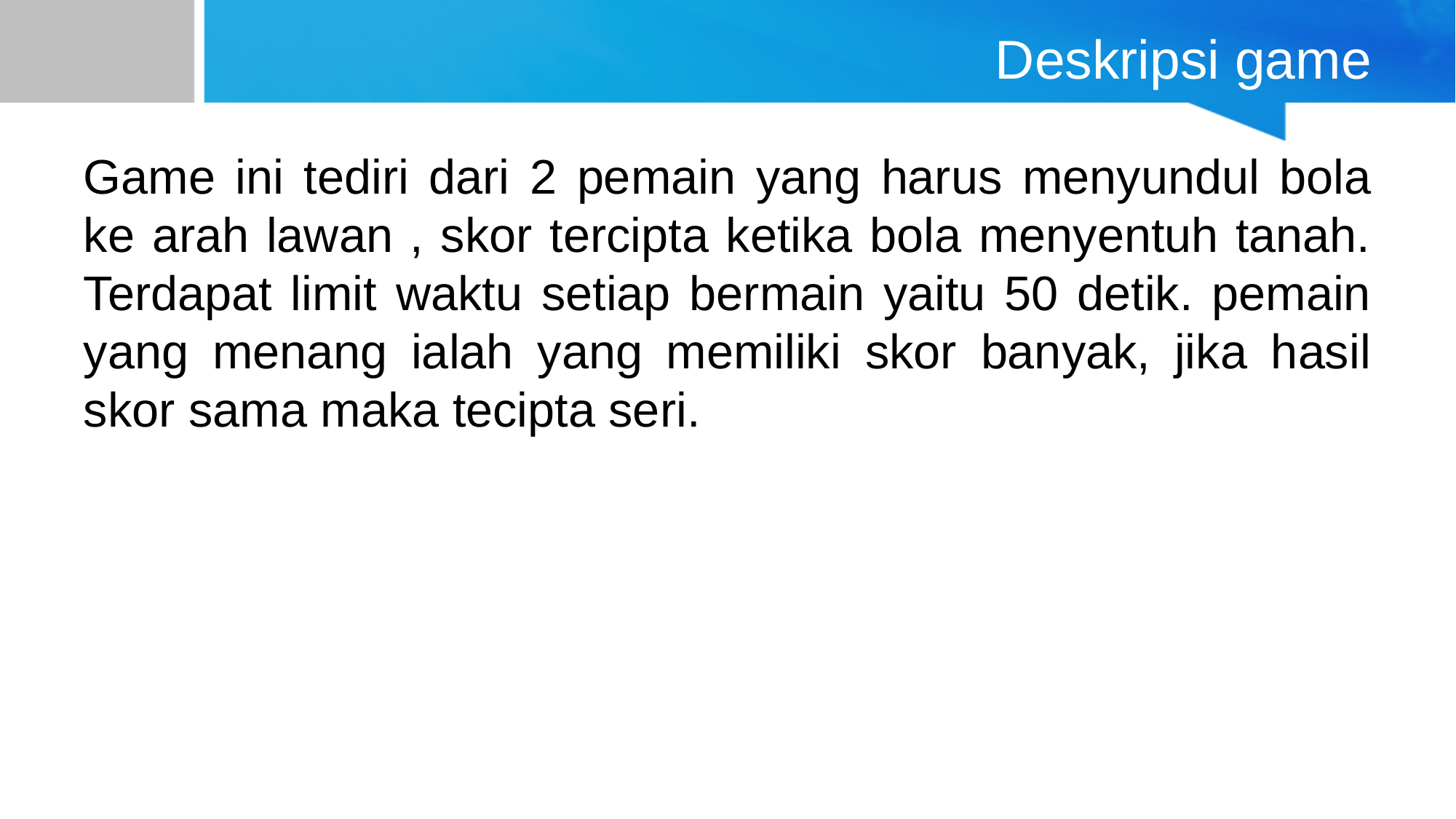

# Deskripsi game
Game ini tediri dari 2 pemain yang harus menyundul bola ke arah lawan , skor tercipta ketika bola menyentuh tanah. Terdapat limit waktu setiap bermain yaitu 50 detik. pemain yang menang ialah yang memiliki skor banyak, jika hasil skor sama maka tecipta seri.